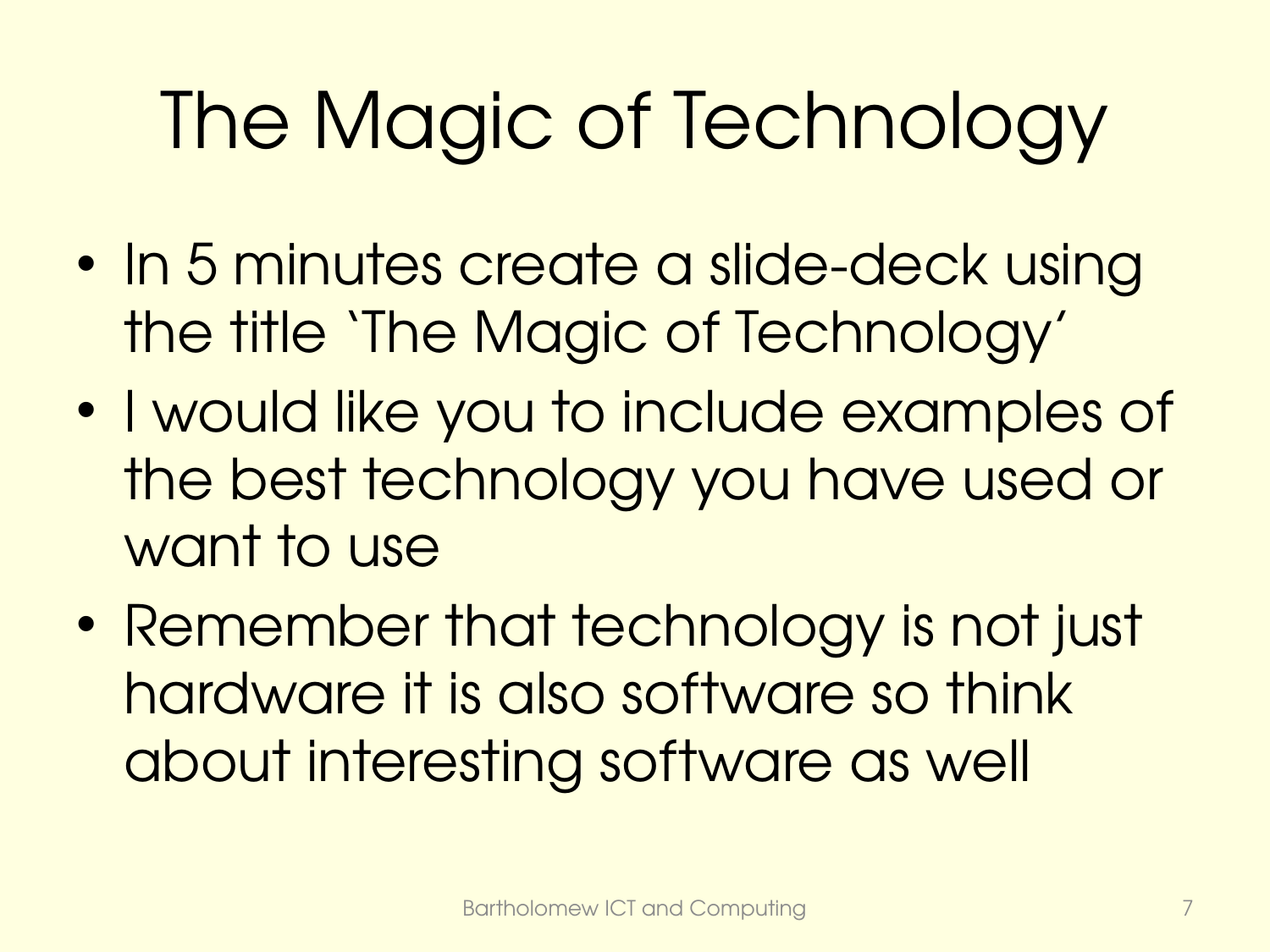

# The Magic of Technology
In 5 minutes create a slide-deck using the title ‘The Magic of Technology’
I would like you to include examples of the best technology you have used or want to use
Remember that technology is not just hardware it is also software so think about interesting software as well
Bartholomew ICT and Computing
7